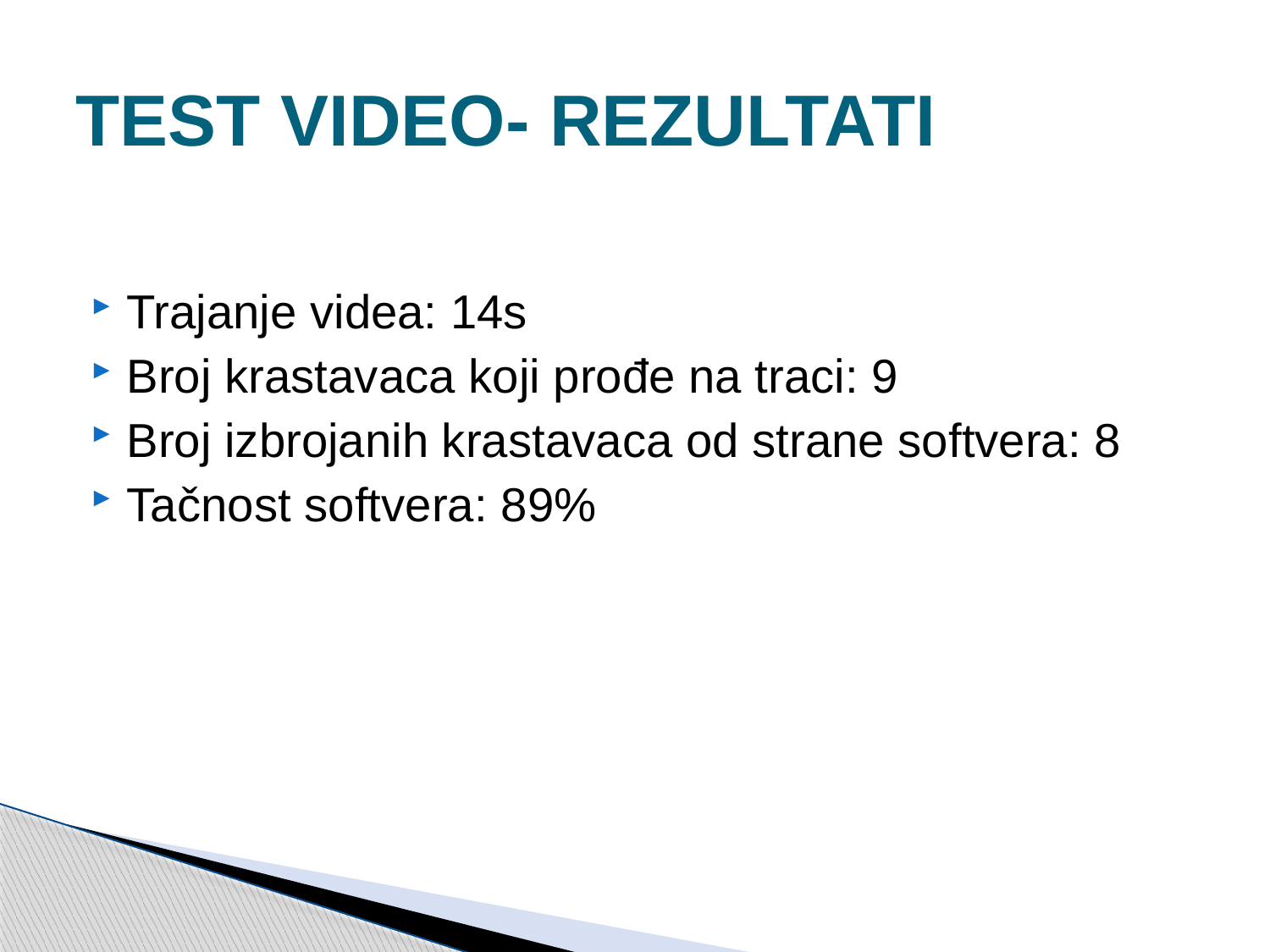

# TEST VIDEO- REZULTATI
Trajanje videa: 14s
Broj krastavaca koji prođe na traci: 9
Broj izbrojanih krastavaca od strane softvera: 8
Tačnost softvera: 89%